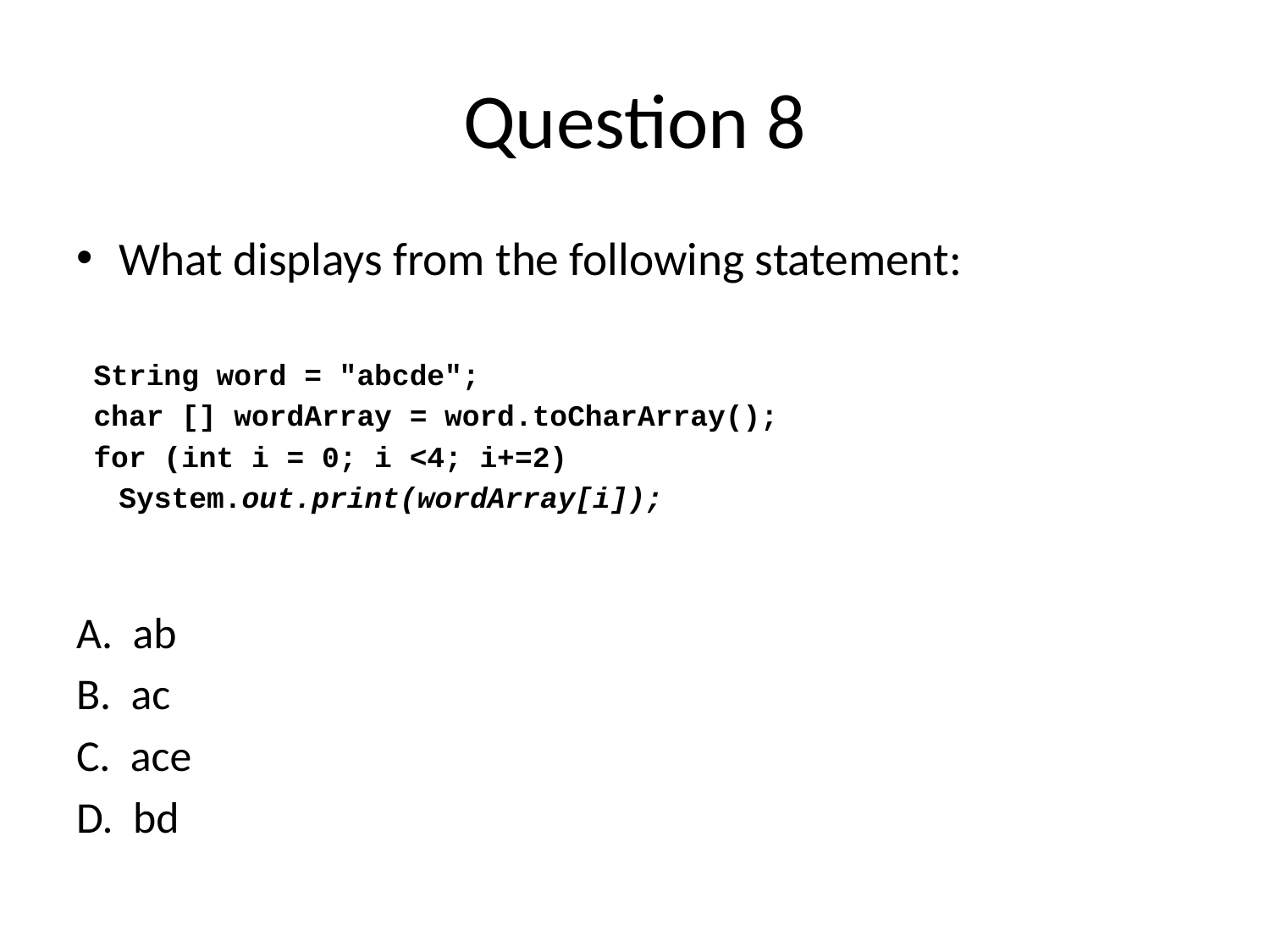

# Question 8
What displays from the following statement:

 String word = "abcde";
 char [] wordArray = word.toCharArray();
 for (int i = 0; i <4; i+=2)
 	System.out.print(wordArray[i]);

A.  ab
B.  ac
C.  ace
D.  bd